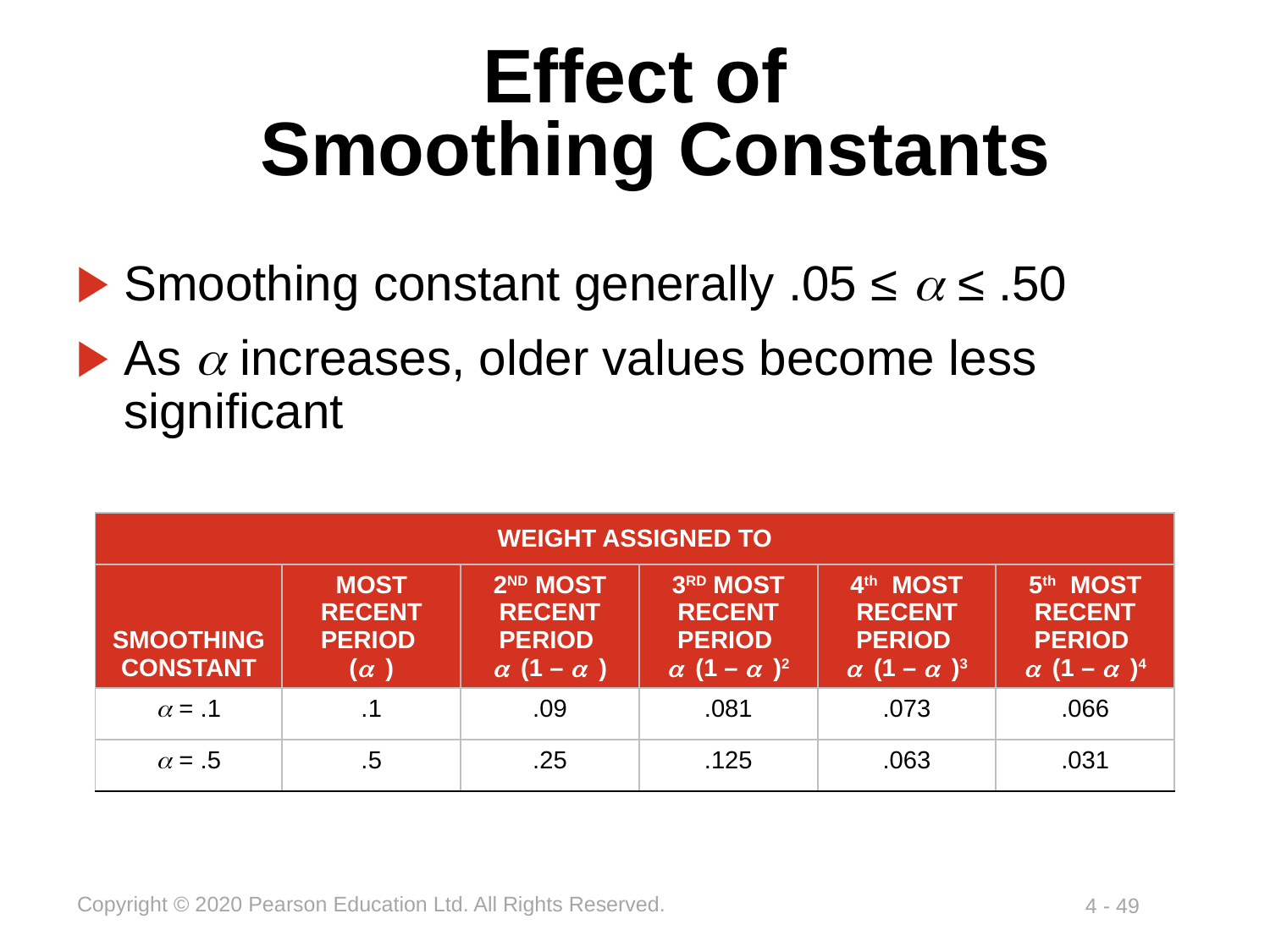

# Effect of Smoothing Constants
Smoothing constant generally .05 ≤ α ≤ .50
As α increases, older values become less significant
| WEIGHT ASSIGNED TO |  |  |  |  |  |
| --- | --- | --- | --- | --- | --- |
| SMOOTHING CONSTANT | MOST RECENT PERIOD (α ) | 2ND MOST RECENT PERIOD α (1 – α ) | 3RD MOST RECENT PERIOD α (1 – α )2 | 4th MOST RECENT PERIOD α (1 – α )3 | 5th MOST RECENT PERIOD α (1 – α )4 |
| α = .1 | .1 | .09 | .081 | .073 | .066 |
| α = .5 | .5 | .25 | .125 | .063 | .031 |